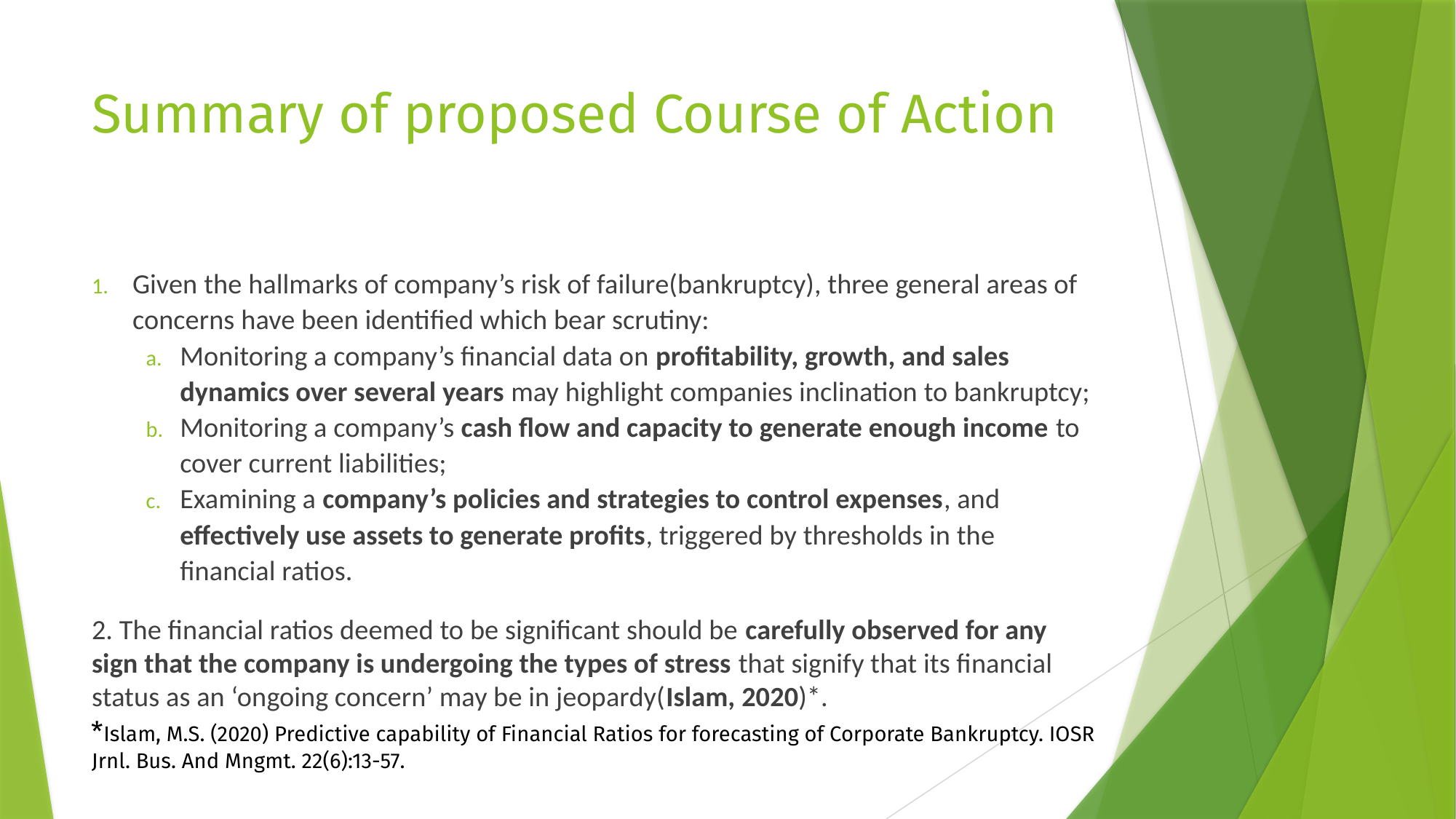

# Summary of proposed Course of Action
Given the hallmarks of company’s risk of failure(bankruptcy), three general areas of concerns have been identified which bear scrutiny:
Monitoring a company’s financial data on profitability, growth, and sales dynamics over several years may highlight companies inclination to bankruptcy;
Monitoring a company’s cash flow and capacity to generate enough income to cover current liabilities;
Examining a company’s policies and strategies to control expenses, and effectively use assets to generate profits, triggered by thresholds in the financial ratios.
2. The financial ratios deemed to be significant should be carefully observed for any sign that the company is undergoing the types of stress that signify that its financial status as an ‘ongoing concern’ may be in jeopardy(Islam, 2020)*.

*Islam, M.S. (2020) Predictive capability of Financial Ratios for forecasting of Corporate Bankruptcy. IOSR Jrnl. Bus. And Mngmt. 22(6):13-57.